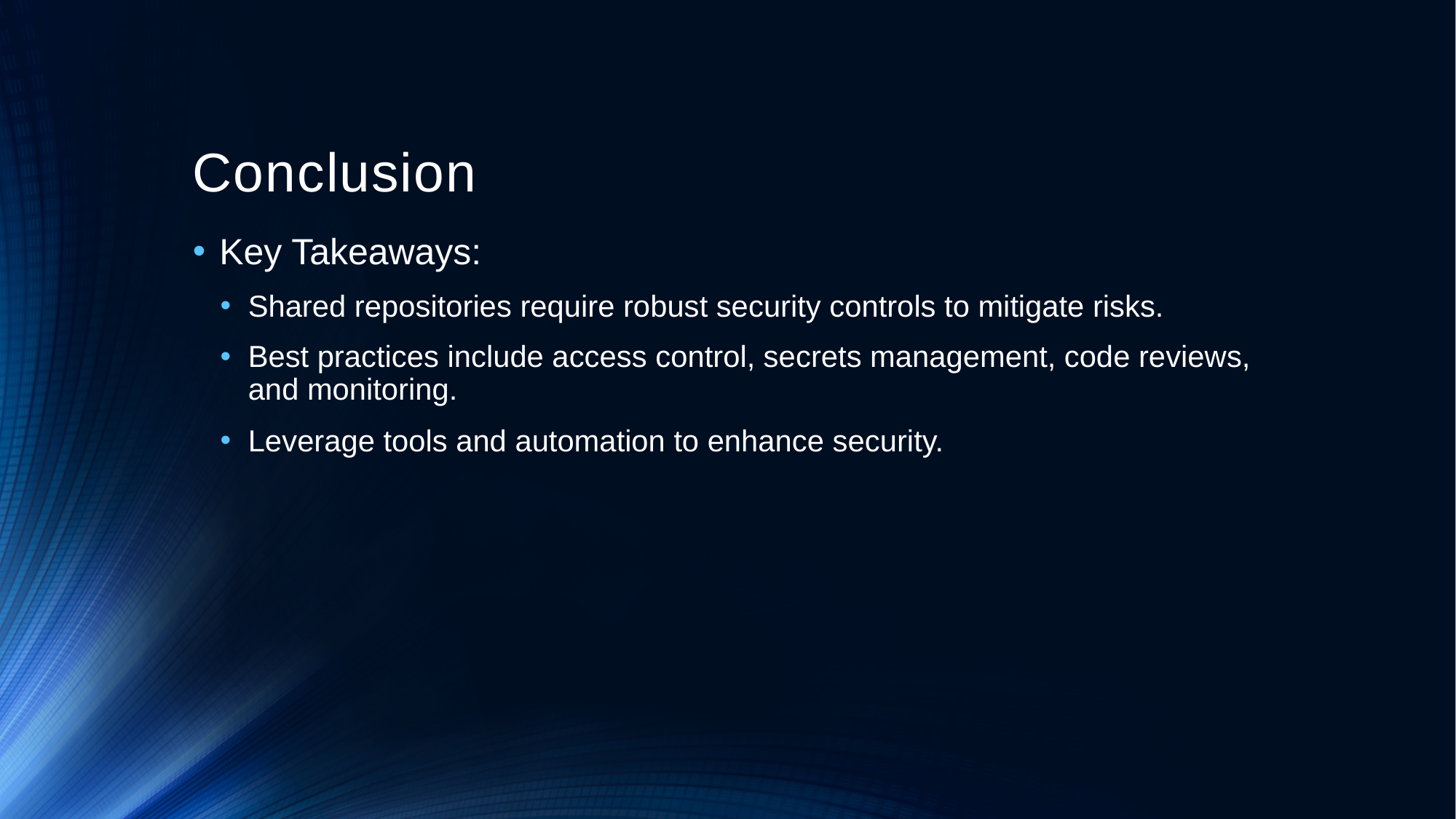

# Conclusion
Key Takeaways:
Shared repositories require robust security controls to mitigate risks.
Best practices include access control, secrets management, code reviews, and monitoring.
Leverage tools and automation to enhance security.